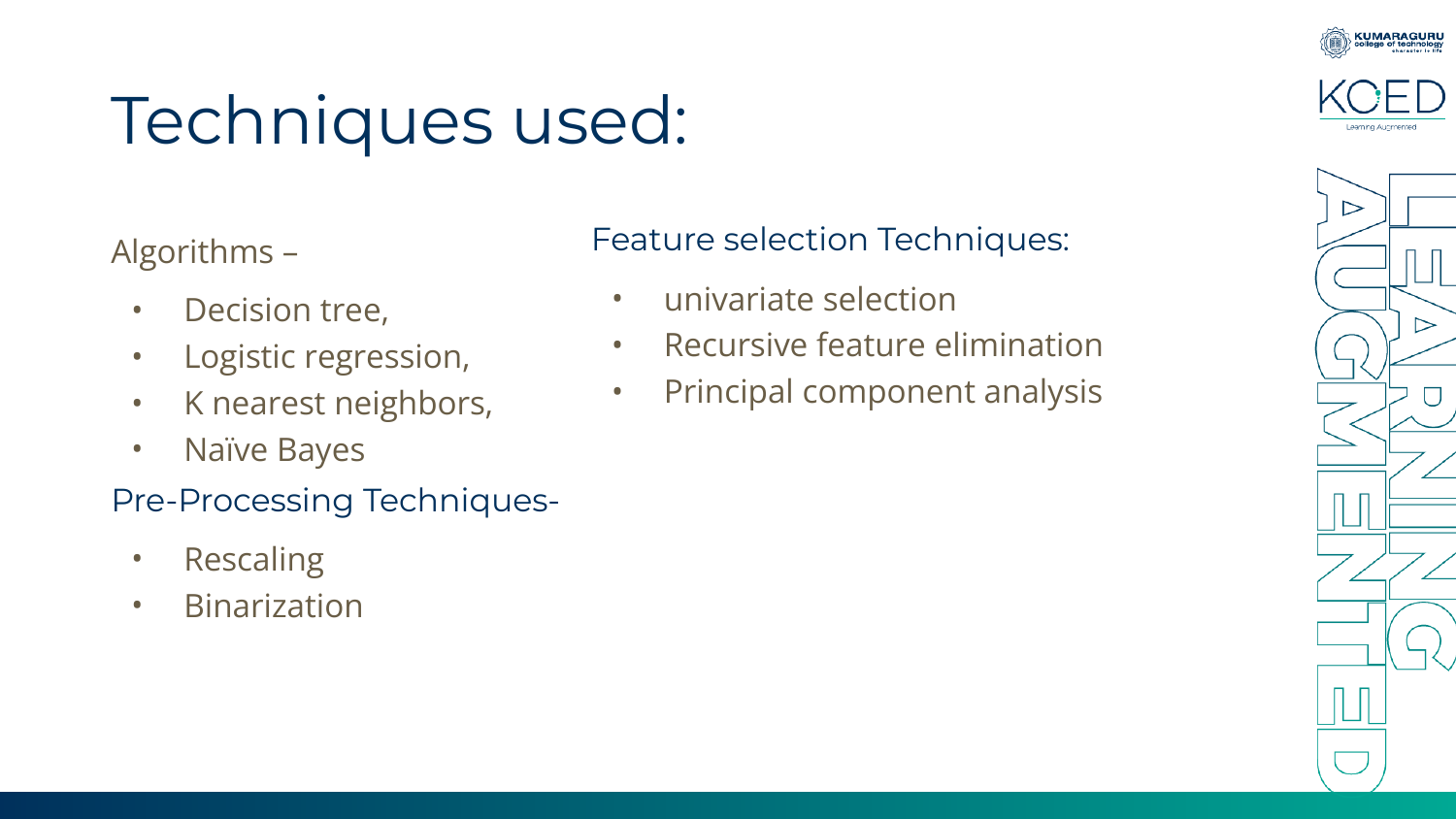

# Techniques used:
Algorithms –
Decision tree,
Logistic regression,
K nearest neighbors,
Naïve Bayes
Pre-Processing Techniques-
Rescaling
Binarization
Feature selection Techniques:
univariate selection
Recursive feature elimination
Principal component analysis